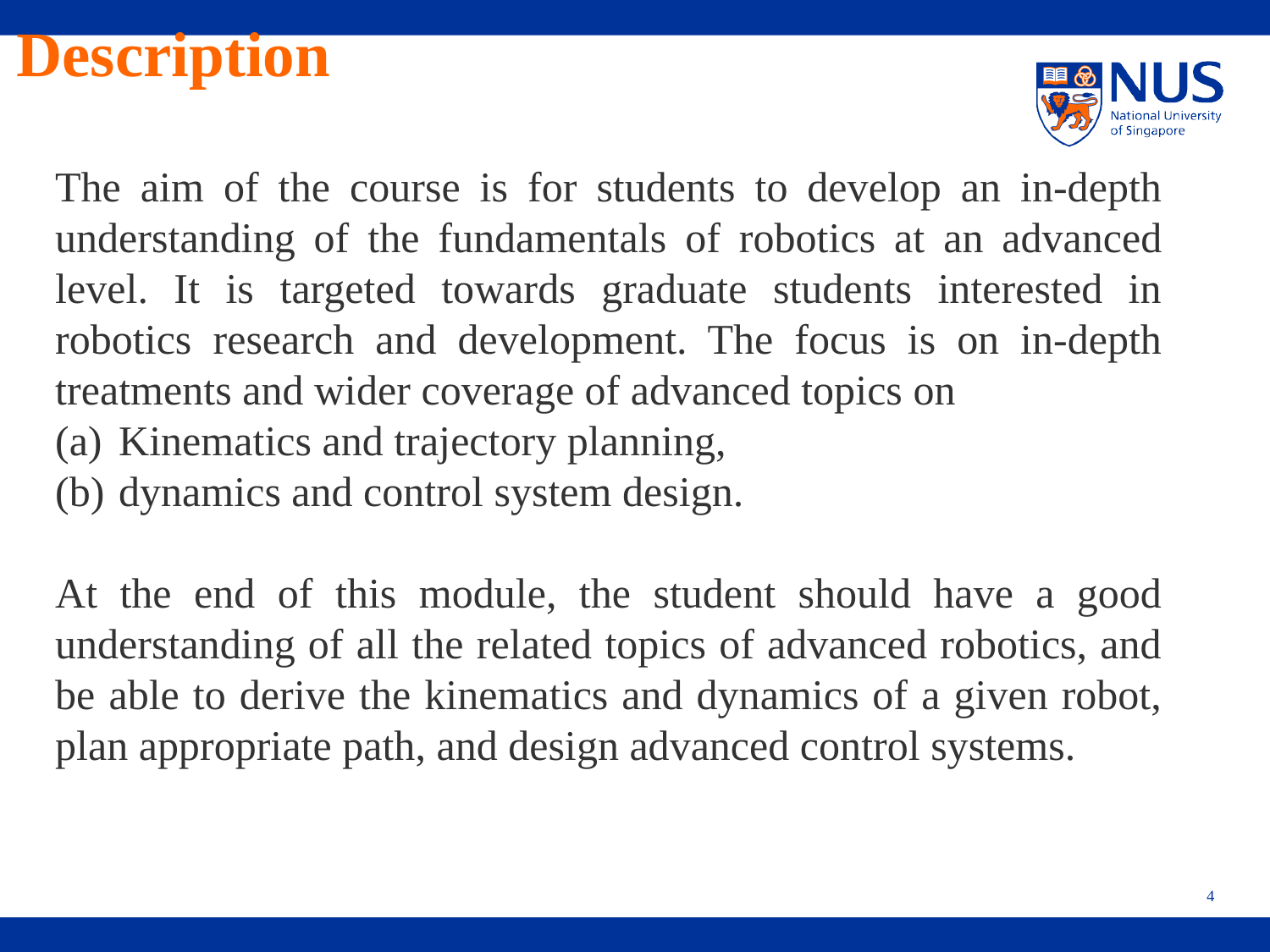

Description
The aim of the course is for students to develop an in-depth understanding of the fundamentals of robotics at an advanced level. It is targeted towards graduate students interested in robotics research and development. The focus is on in-depth treatments and wider coverage of advanced topics on
Kinematics and trajectory planning,
dynamics and control system design.

At the end of this module, the student should have a good understanding of all the related topics of advanced robotics, and be able to derive the kinematics and dynamics of a given robot, plan appropriate path, and design advanced control systems.
4